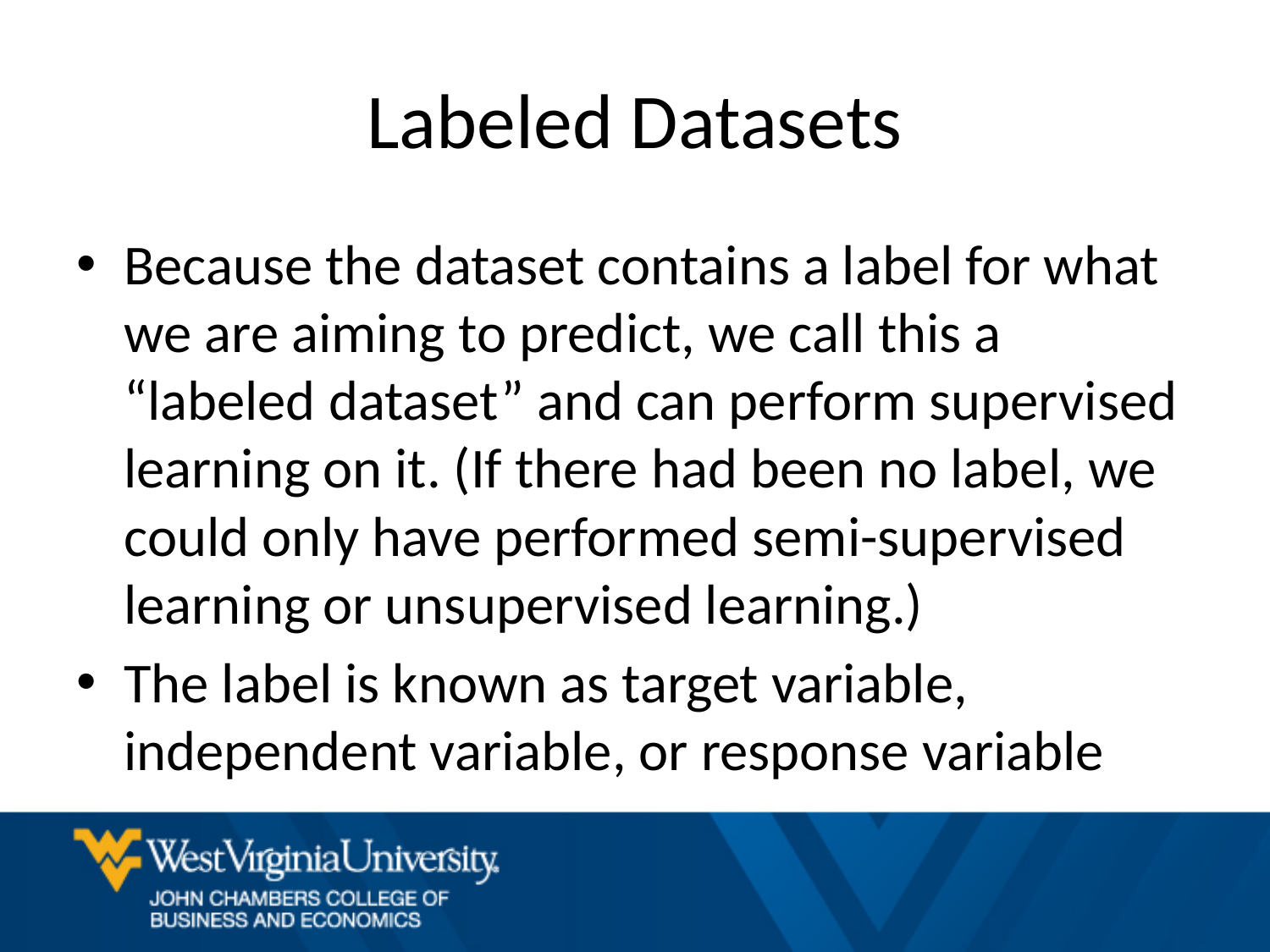

# Labeled Datasets
Because the dataset contains a label for what we are aiming to predict, we call this a “labeled dataset” and can perform supervised learning on it. (If there had been no label, we could only have performed semi-supervised learning or unsupervised learning.)
The label is known as target variable, independent variable, or response variable